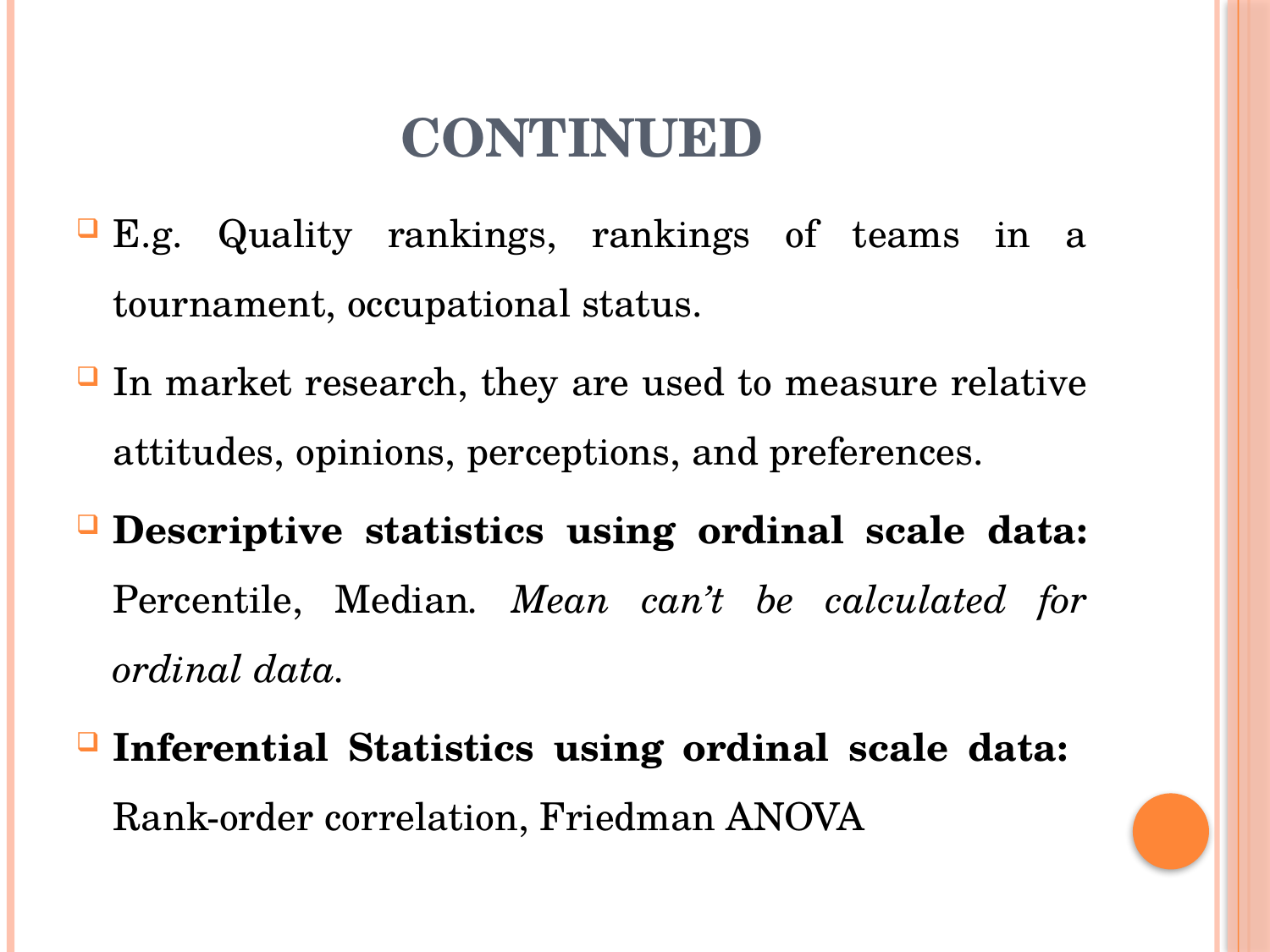

# CONTINUED
E.g. Quality rankings, rankings of teams in a tournament, occupational status.
In market research, they are used to measure relative attitudes, opinions, perceptions, and preferences.
Descriptive statistics using ordinal scale data: Percentile, Median. Mean can’t be calculated for ordinal data.
Inferential Statistics using ordinal scale data:  Rank-order correlation, Friedman ANOVA